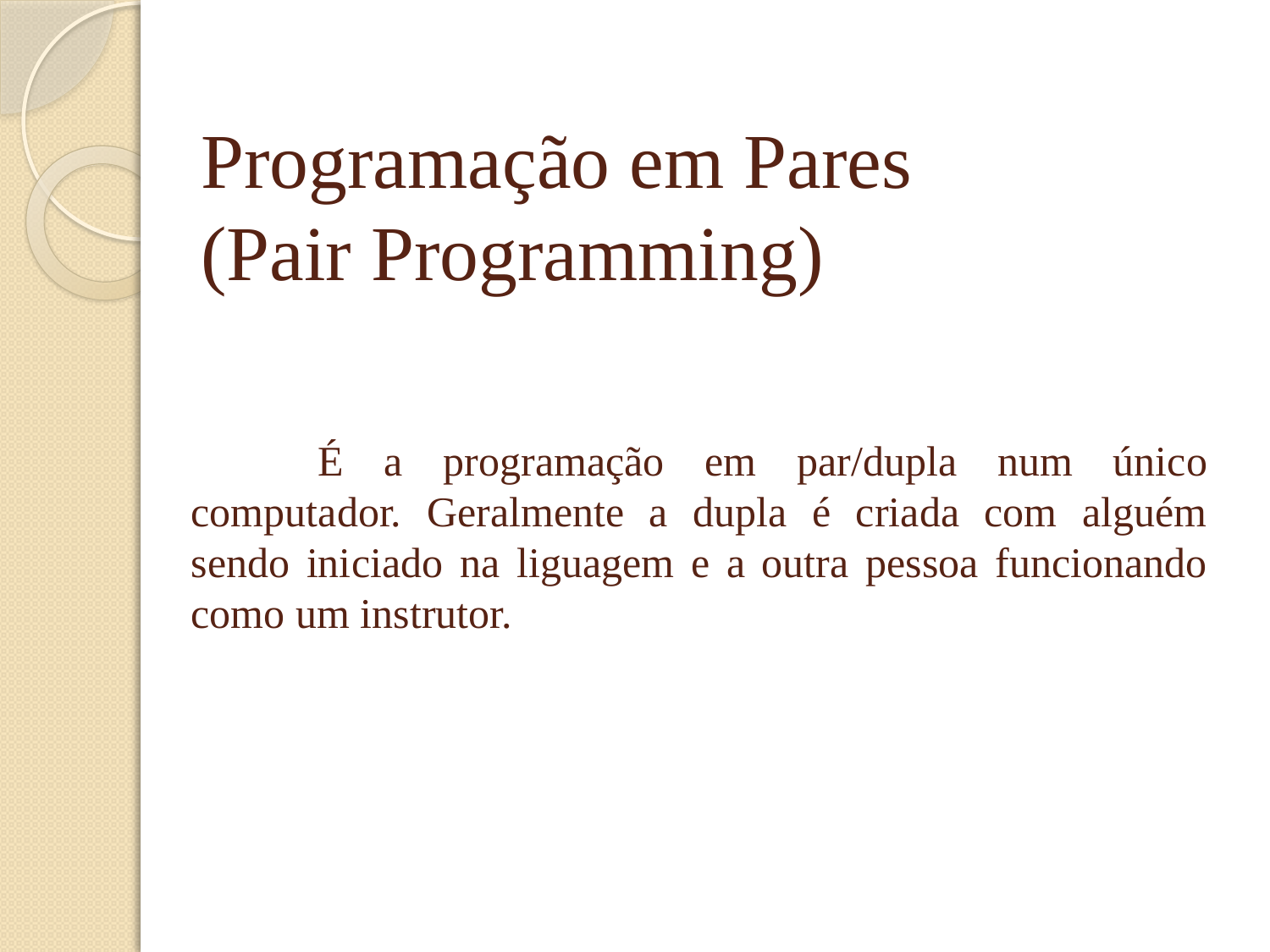

Programação em Pares
(Pair Programming)
	É a programação em par/dupla num único computador. Geralmente a dupla é criada com alguém sendo iniciado na liguagem e a outra pessoa funcionando como um instrutor.